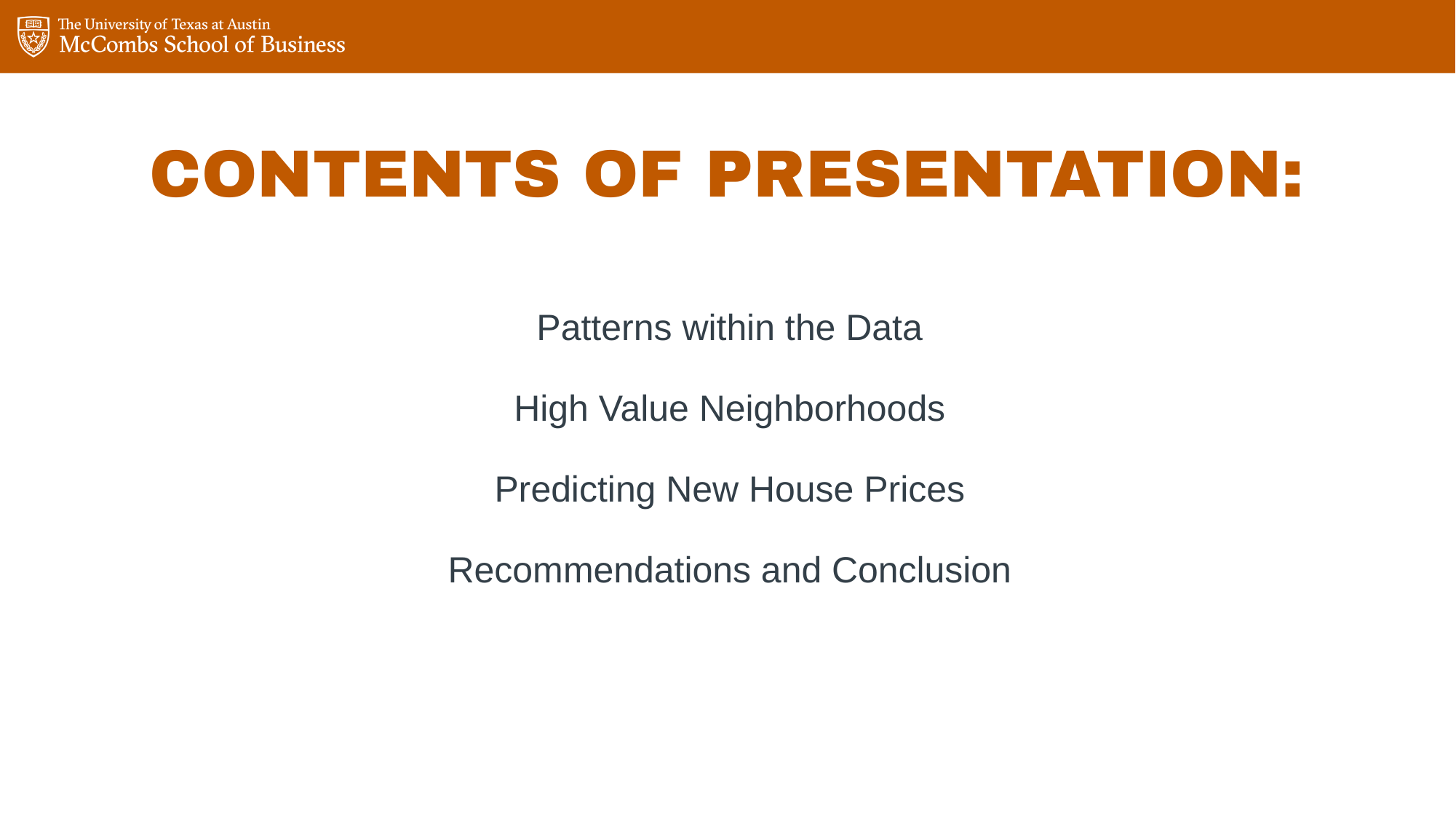

# Contents of Presentation:
Patterns within the Data
High Value Neighborhoods
Predicting New House Prices
Recommendations and Conclusion